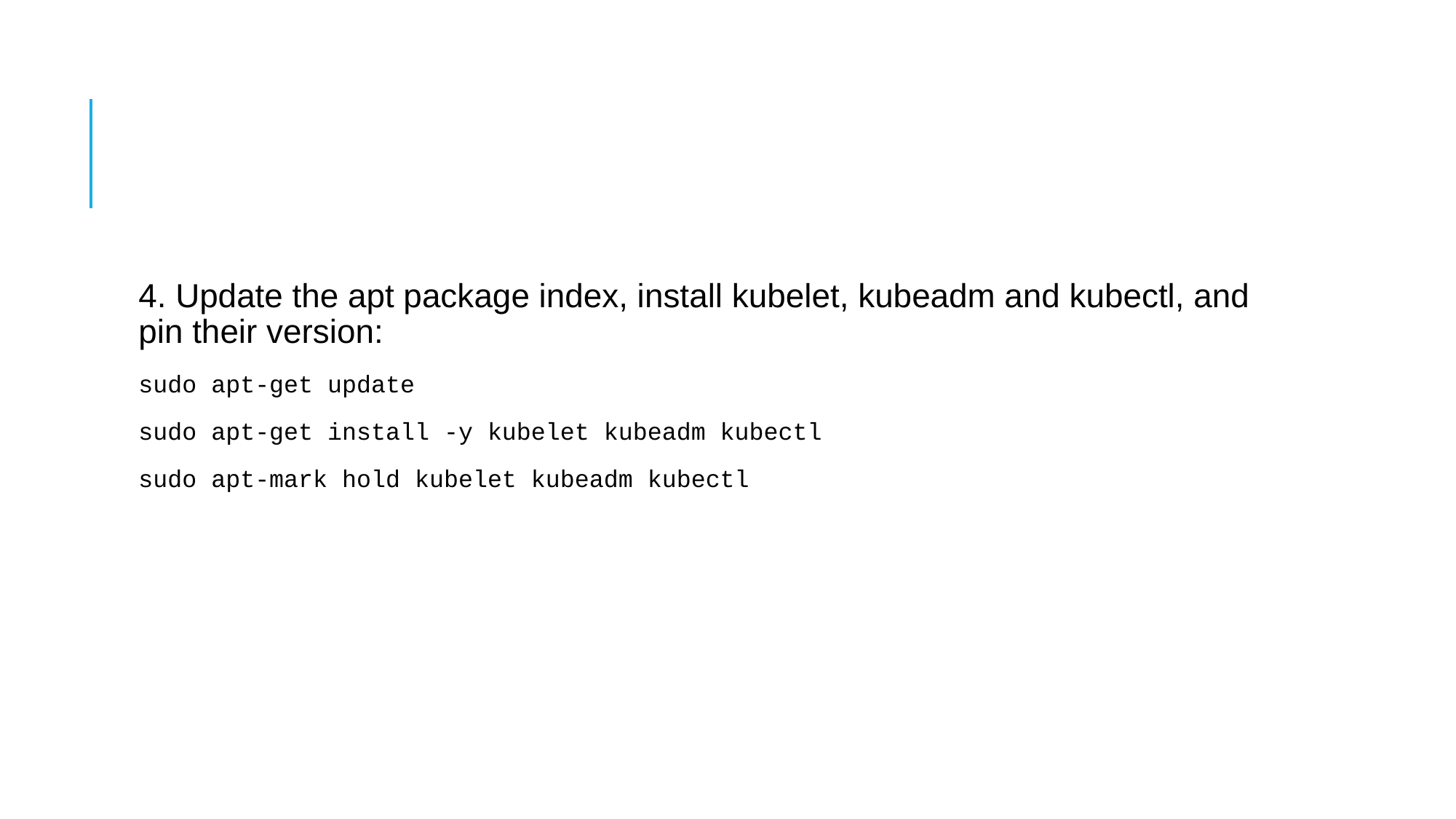

#
4. Update the apt package index, install kubelet, kubeadm and kubectl, and pin their version:
sudo apt-get update
sudo apt-get install -y kubelet kubeadm kubectl
sudo apt-mark hold kubelet kubeadm kubectl